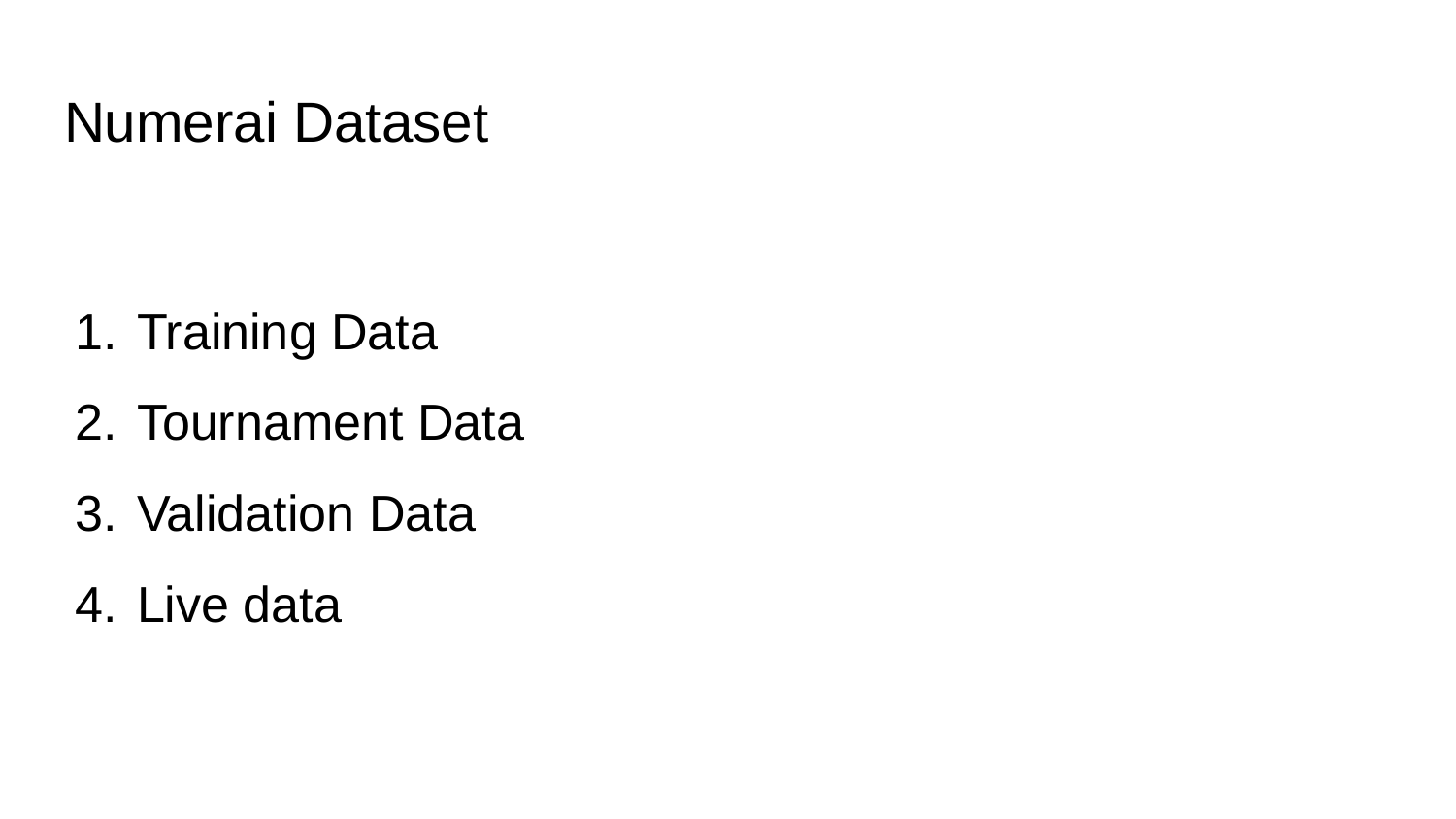

# Numerai Dataset
Training Data
Tournament Data
Validation Data
Live data